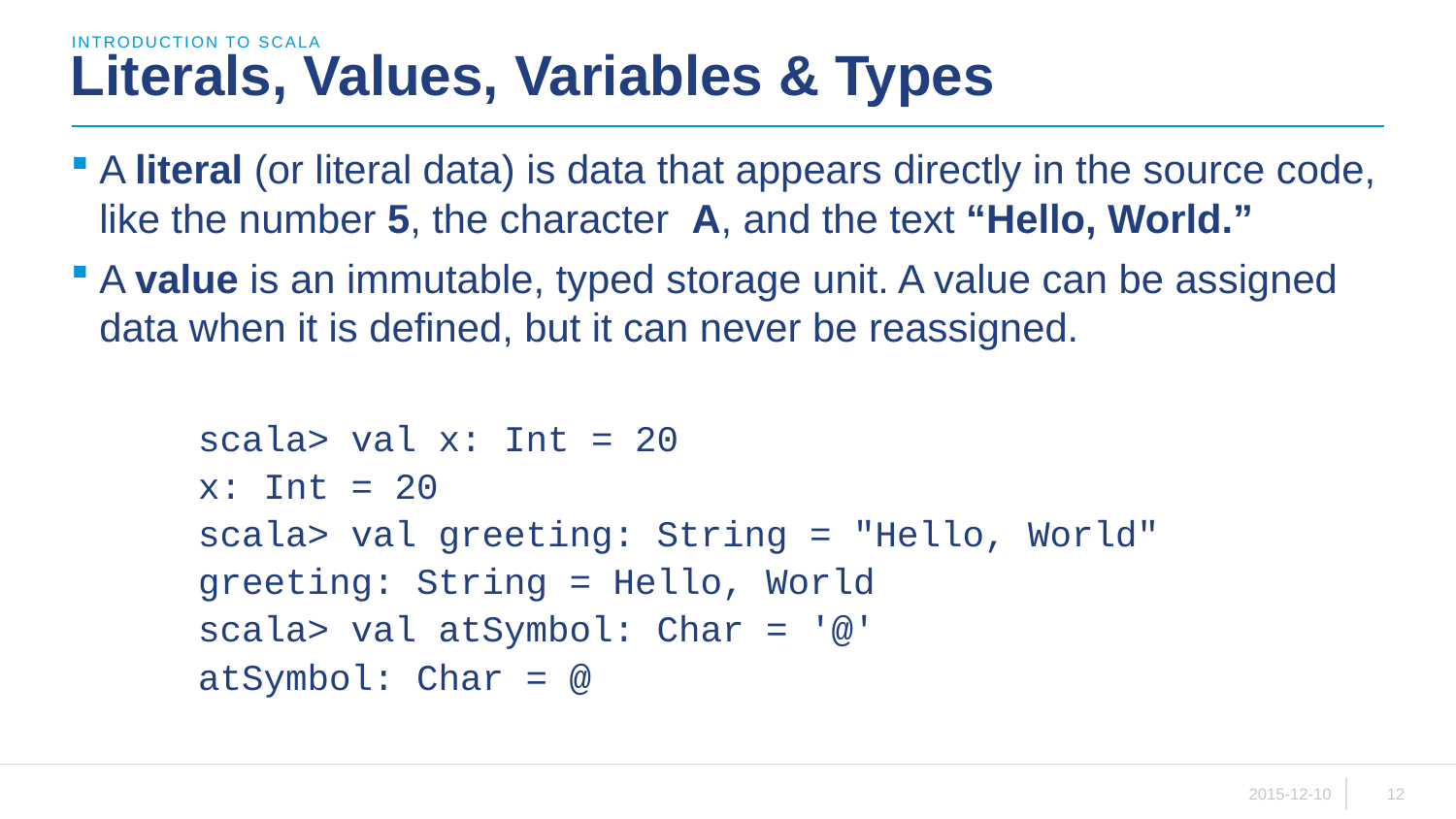

introduction to scala
# Literals, Values, Variables & Types
A literal (or literal data) is data that appears directly in the source code, like the number 5, the character  A, and the text “Hello, World.”
A value is an immutable, typed storage unit. A value can be assigned data when it is defined, but it can never be reassigned.

scala> val x: Int = 20
x: Int = 20
scala> val greeting: String = "Hello, World"
greeting: String = Hello, World
scala> val atSymbol: Char = '@'
atSymbol: Char = @